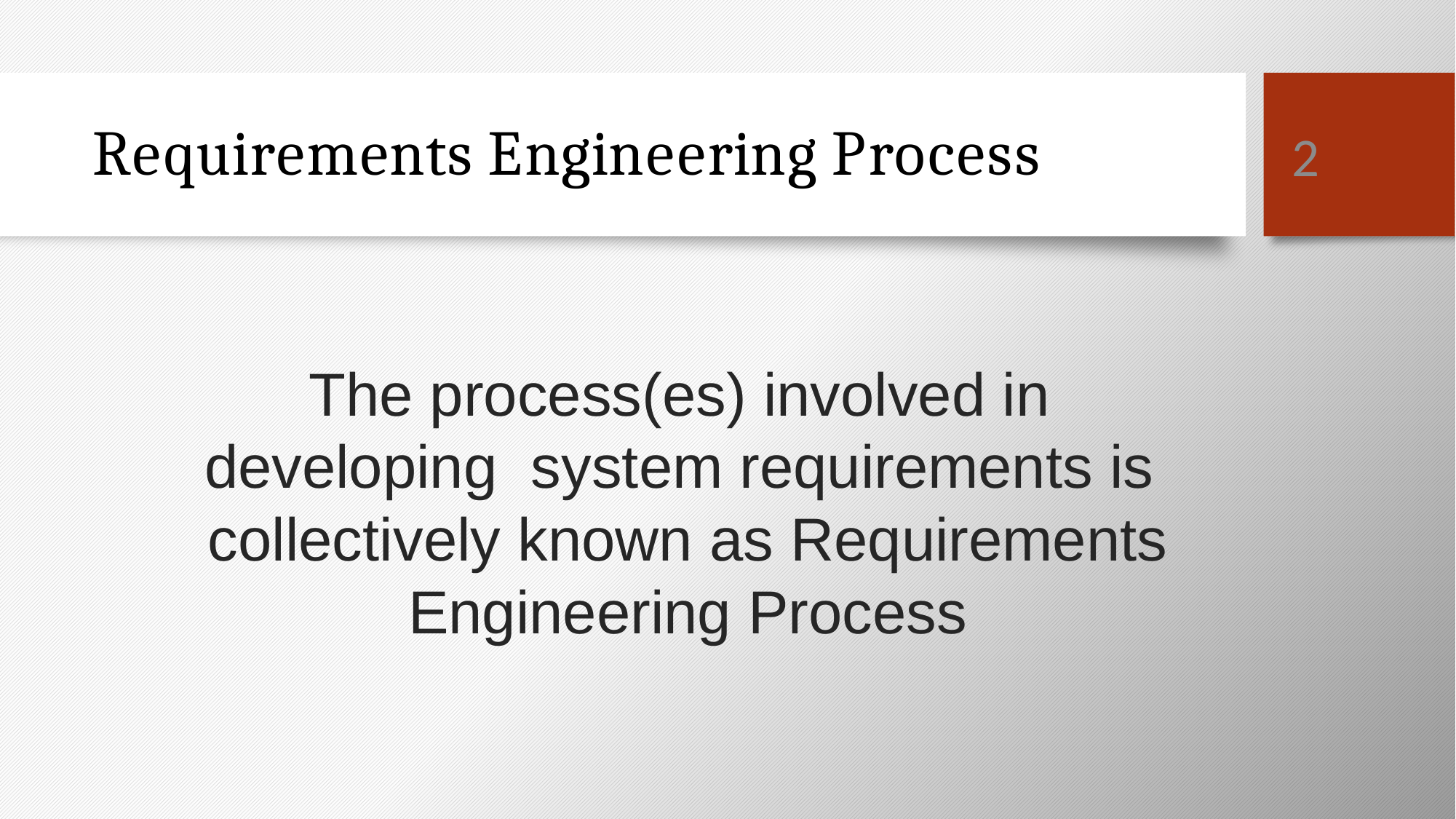

2
# Requirements Engineering Process
The process(es) involved in
developing  system requirements is
collectively known as Requirements Engineering Process